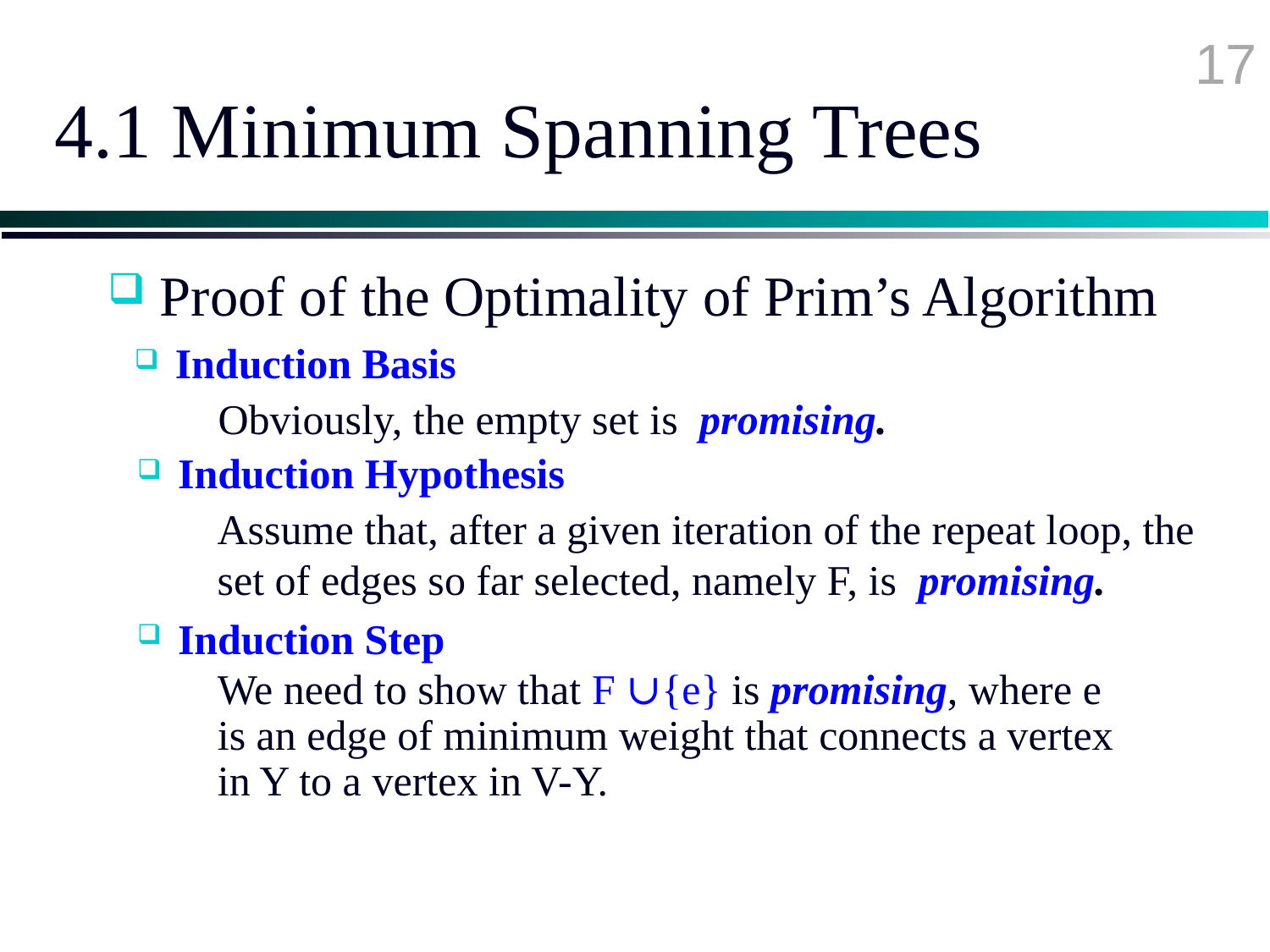

17
# 4.1 Minimum Spanning Trees
 Proof of the Optimality of Prim’s Algorithm
 Induction Basis
 Obviously, the empty set is  promising.
 Induction Hypothesis
Assume that, after a given iteration of the repeat loop, the set of edges so far selected, namely F, is  promising.
 Induction Step
We need to show that F ∪{e} is promising, where e is an edge of minimum weight that connects a vertex in Y to a vertex in V-Y.